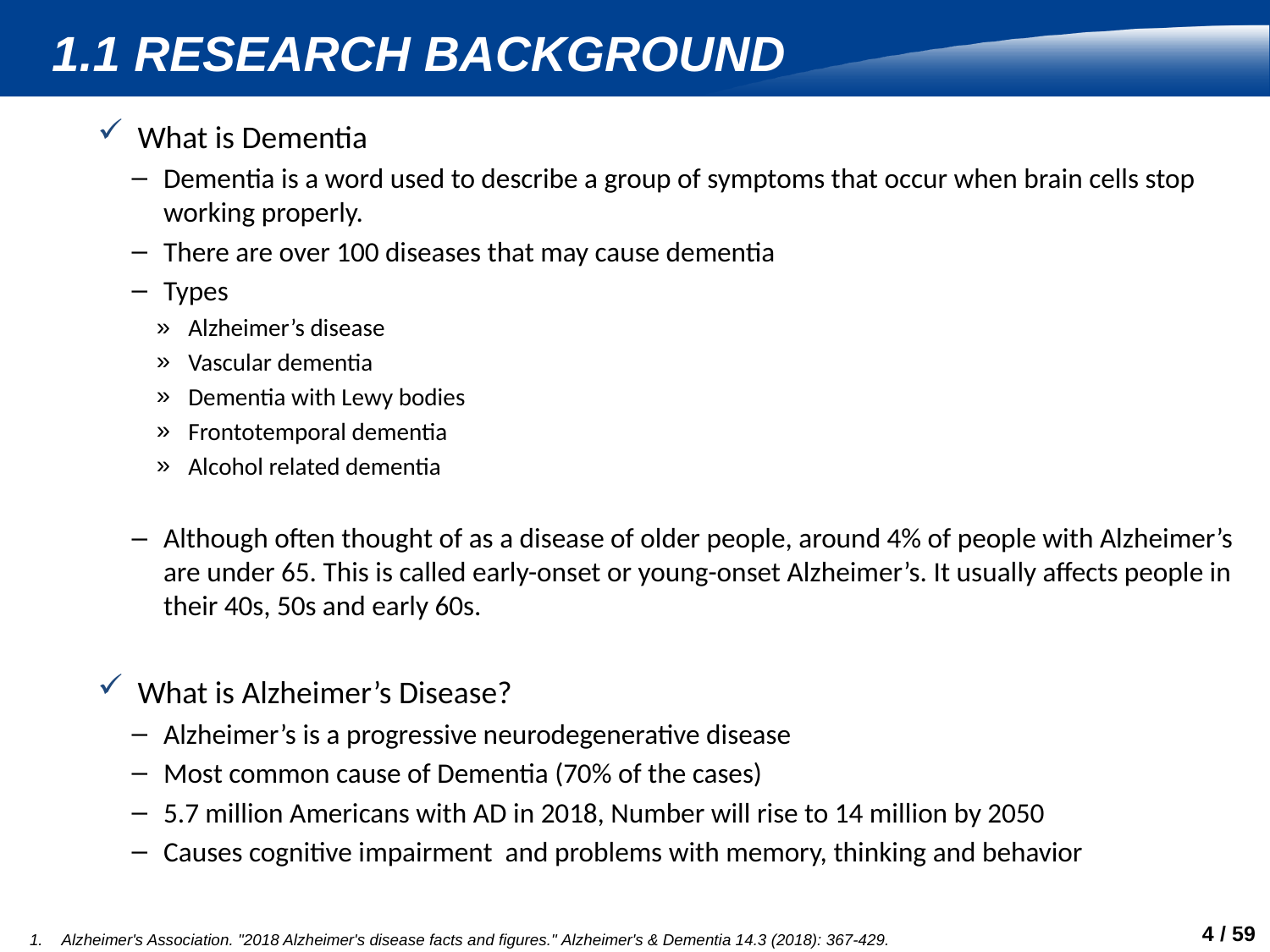

# 1.1 Research Background
What is Dementia
Dementia is a word used to describe a group of symptoms that occur when brain cells stop    working properly.
There are over 100 diseases that may cause dementia
Types
Alzheimer’s disease
Vascular dementia
Dementia with Lewy bodies
Frontotemporal dementia
Alcohol related dementia

Although often thought of as a disease of older people, around 4% of people with Alzheimer’s are under 65. This is called early-onset or young-onset Alzheimer’s. It usually affects people in their 40s, 50s and early 60s.

What is Alzheimer’s Disease?
Alzheimer’s is a progressive neurodegenerative disease
Most common cause of Dementia (70% of the cases)
5.7 million Americans with AD in 2018, Number will rise to 14 million by 2050
Causes cognitive impairment  and problems with memory, thinking and behavior

Alzheimer's Association. "2018 Alzheimer's disease facts and figures." Alzheimer's & Dementia 14.3 (2018): 367-429.